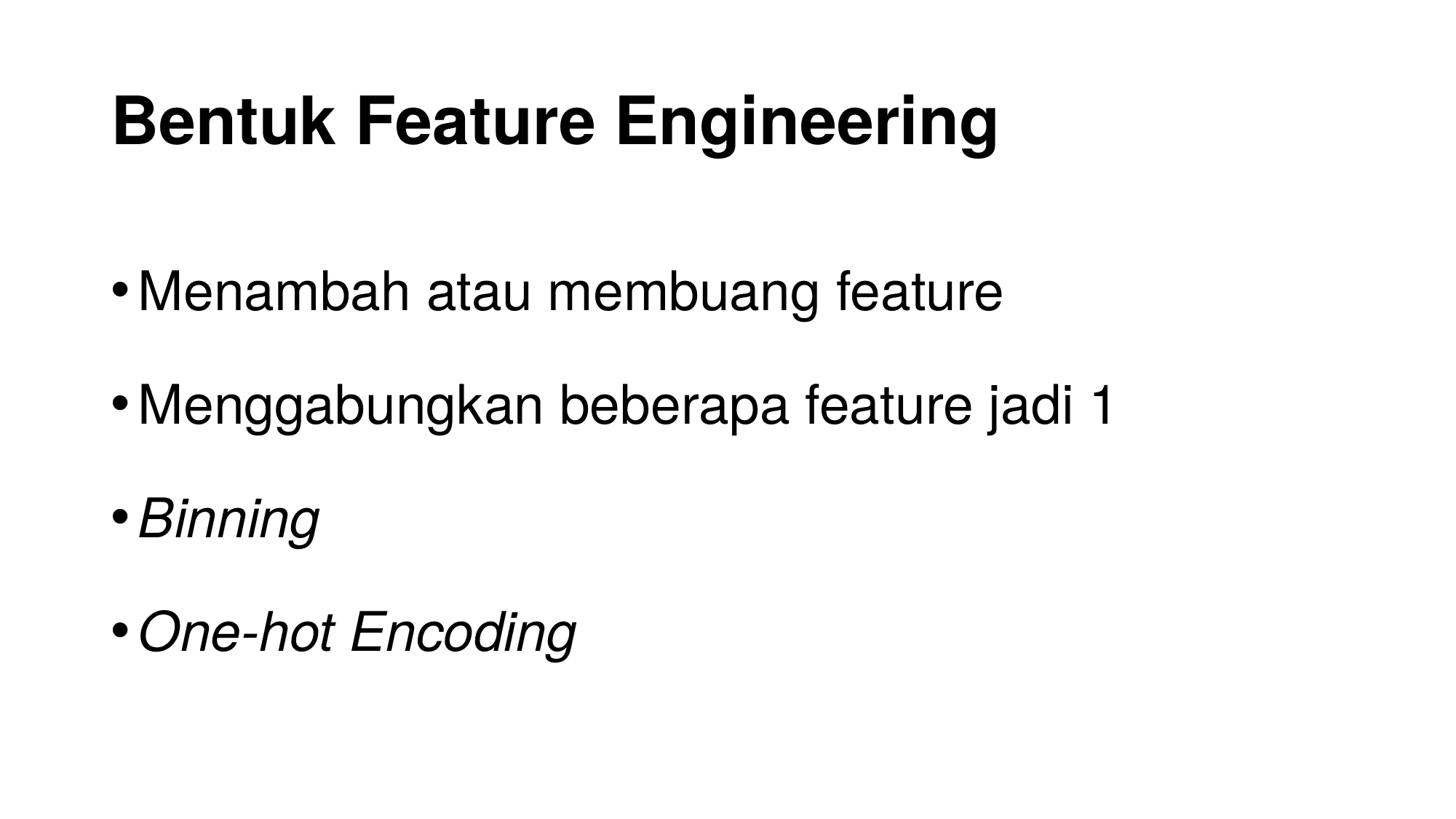

# Bentuk Feature Engineering
Menambah atau membuang feature
Menggabungkan beberapa feature jadi 1
Binning
One-hot Encoding